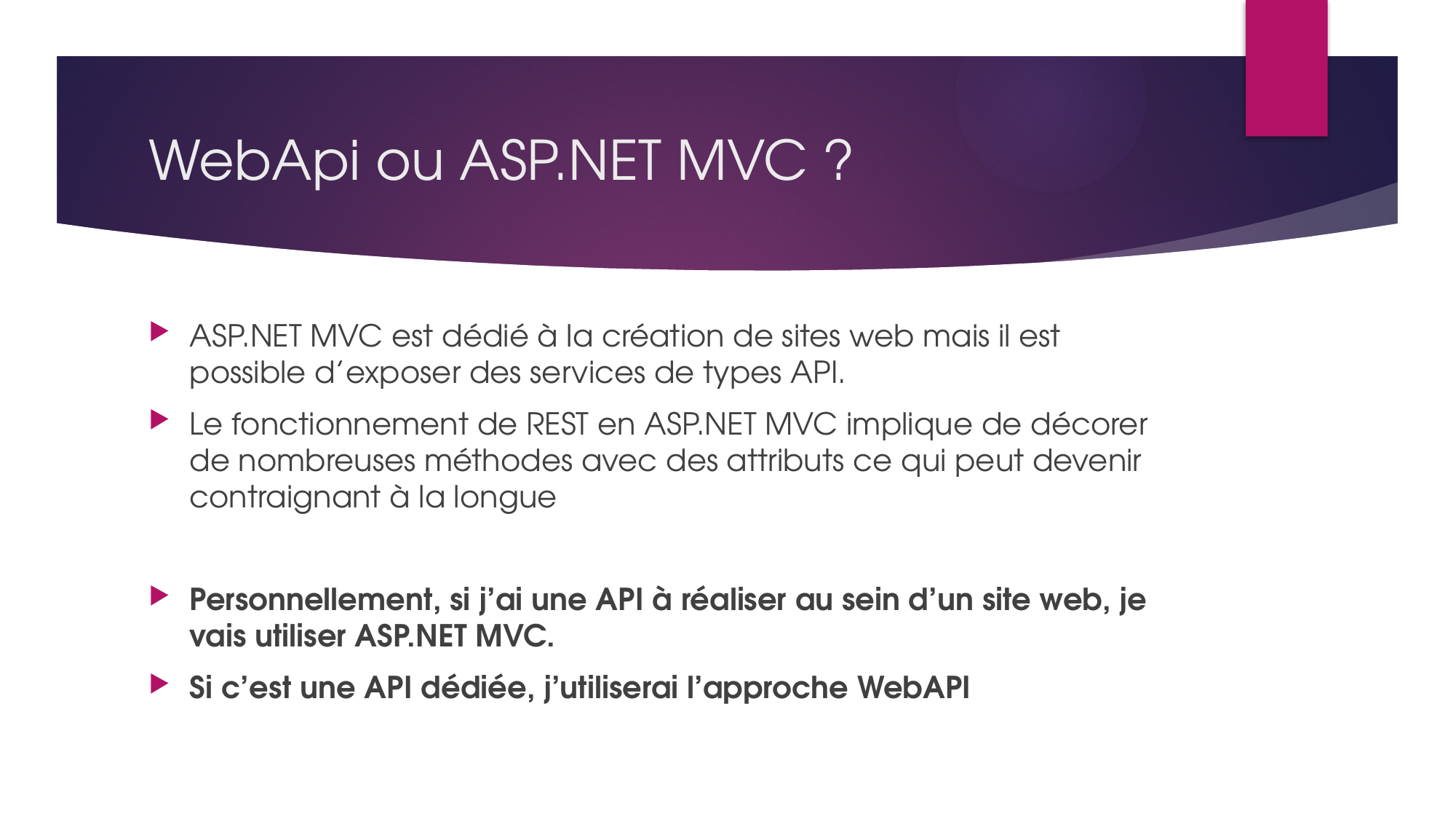

# WebApi ou ASP.NET MVC ?
ASP.NET MVC est dédié à la création de sites web mais il est possible d’exposer des services de types API.
Le fonctionnement de REST en ASP.NET MVC implique de décorer de nombreuses méthodes avec des attributs ce qui peut devenir contraignant à la longue

Personnellement, si j’ai une API à réaliser au sein d’un site web, je vais utiliser ASP.NET MVC.
Si c’est une API dédiée, j’utiliserai l’approche WebAPI